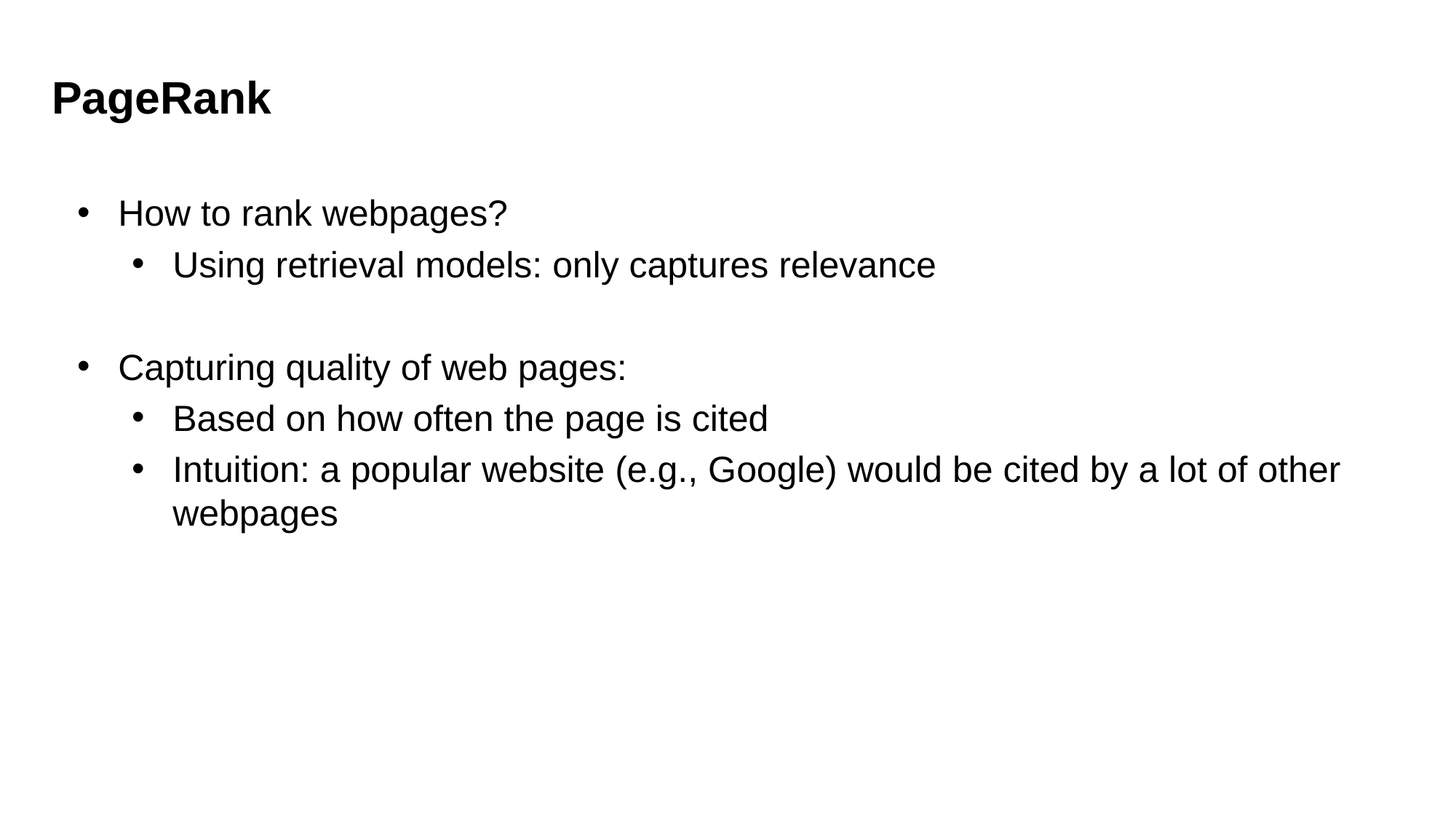

PageRank
How to rank webpages?
Using retrieval models: only captures relevance

Capturing quality of web pages:
Based on how often the page is cited
Intuition: a popular website (e.g., Google) would be cited by a lot of other webpages
34